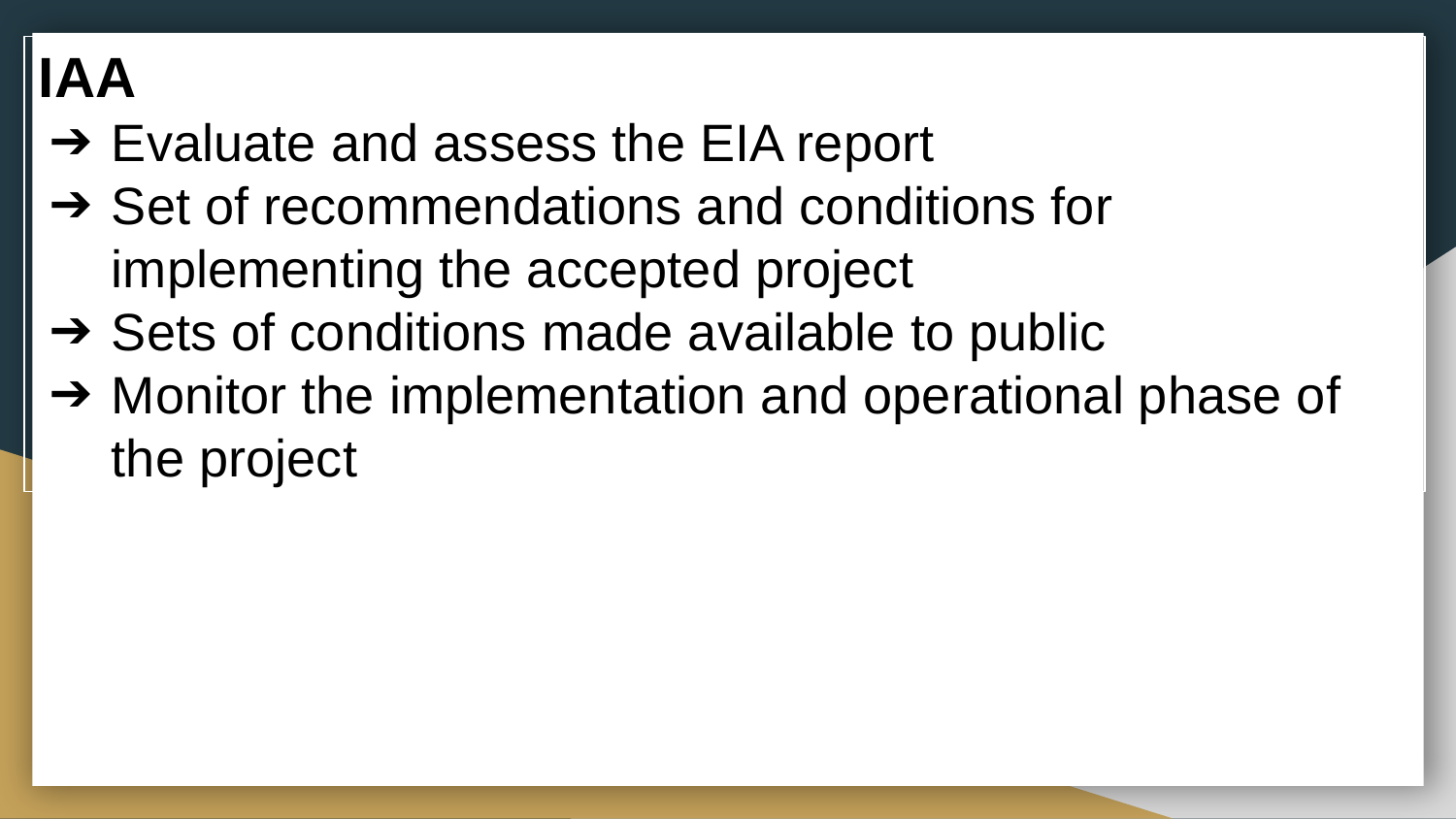

IAA
Evaluate and assess the EIA report
Set of recommendations and conditions for implementing the accepted project
Sets of conditions made available to public
Monitor the implementation and operational phase of the project